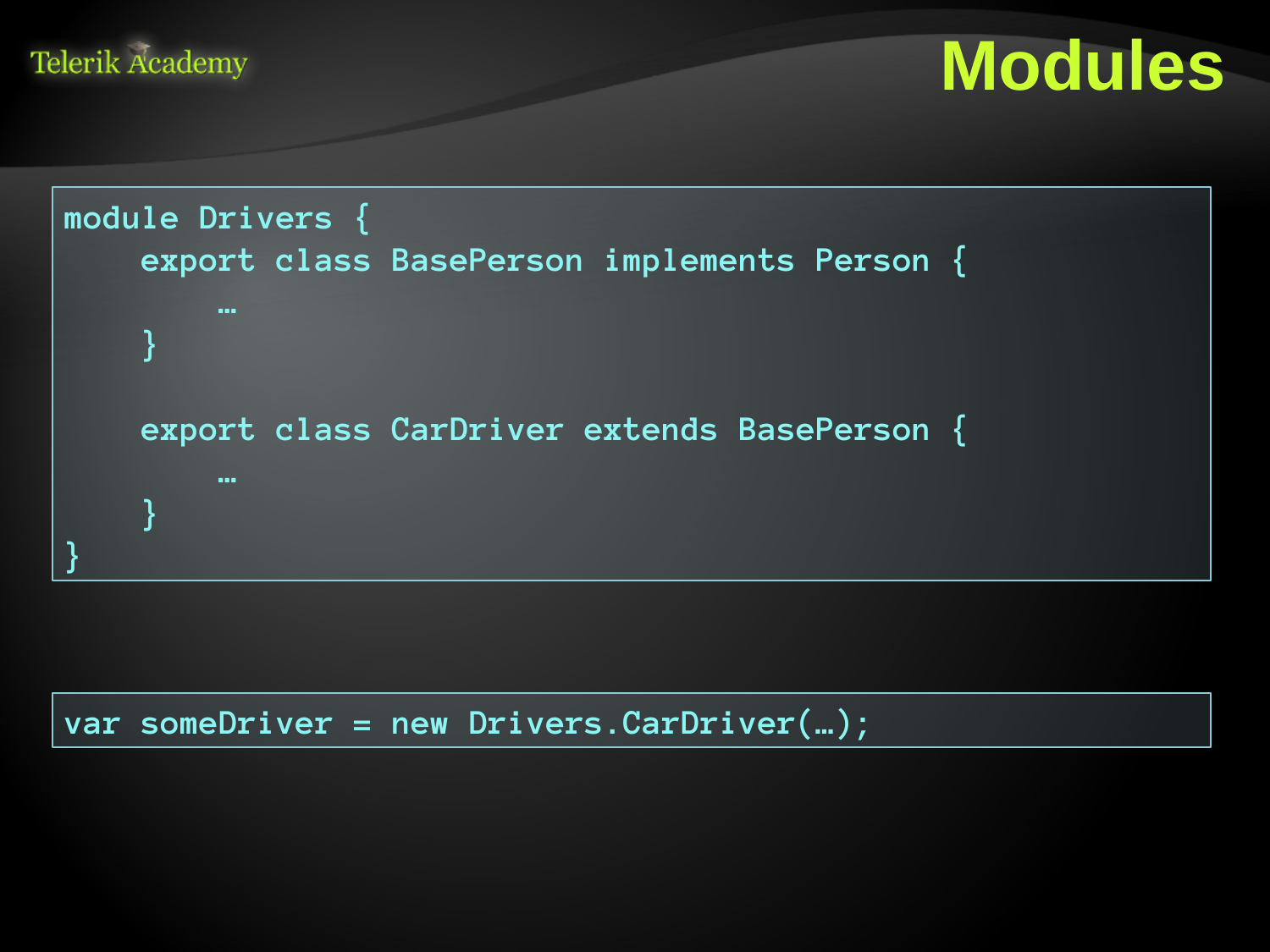

# Modules

module Drivers {
    export class BasePerson implements Person {
        …
    }

    export class CarDriver extends BasePerson {
        …
    }
}
var someDriver = new Drivers.CarDriver(…);